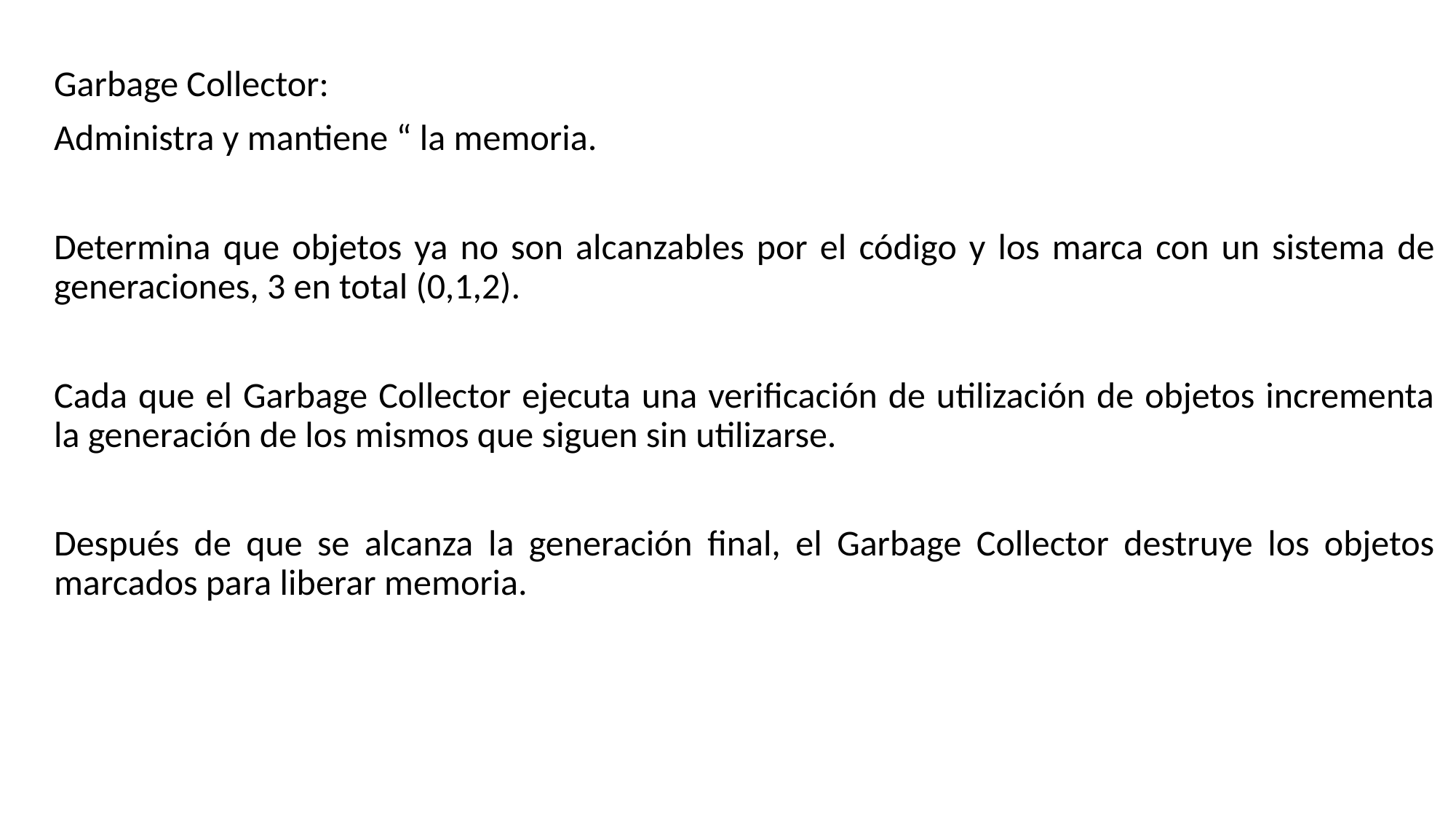

Garbage Collector:
Administra y mantiene “ la memoria.

Determina que objetos ya no son alcanzables por el código y los marca con un sistema de generaciones, 3 en total (0,1,2).

Cada que el Garbage Collector ejecuta una verificación de utilización de objetos incrementa la generación de los mismos que siguen sin utilizarse.

Después de que se alcanza la generación final, el Garbage Collector destruye los objetos marcados para liberar memoria.